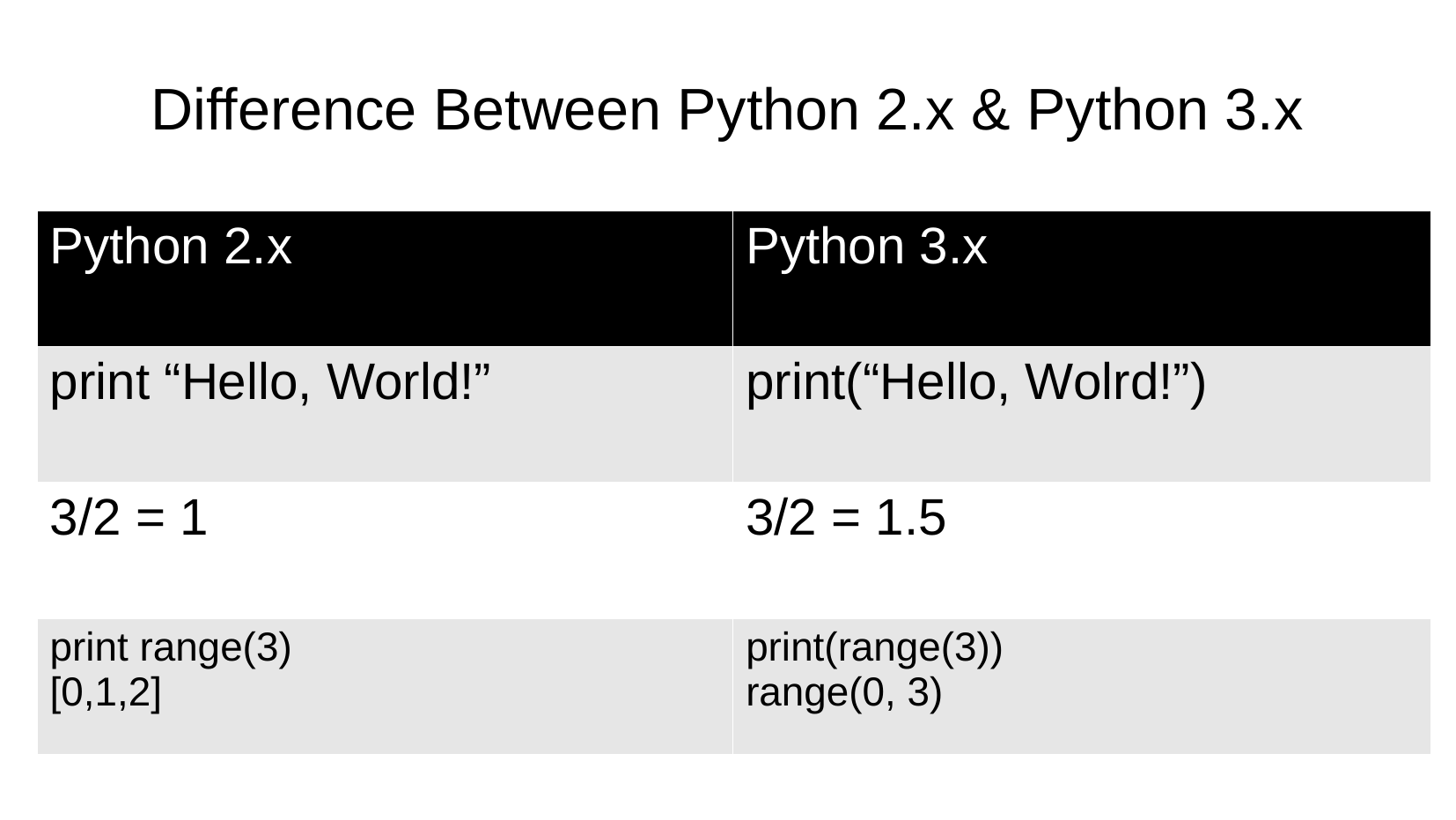

Difference Between Python 2.x & Python 3.x
| Python 2.x | Python 3.x |
| --- | --- |
| print “Hello, World!” | print(“Hello, Wolrd!”) |
| 3/2 = 1 | 3/2 = 1.5 |
| print range(3) [0,1,2] | print(range(3)) range(0, 3) |